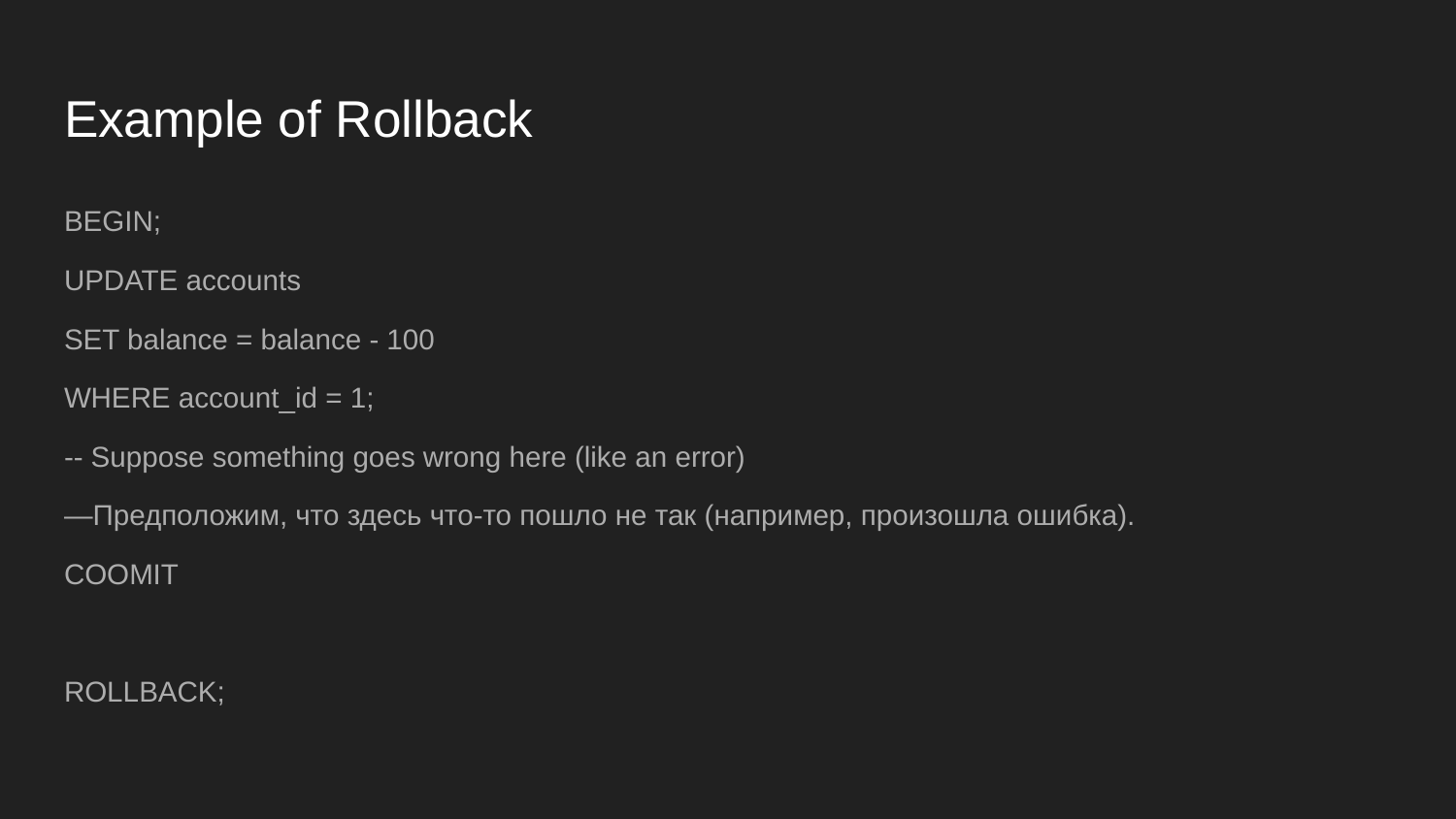

# Example of Rollback
BEGIN;
UPDATE accounts
SET balance = balance - 100
WHERE account_id = 1;
-- Suppose something goes wrong here (like an error)
—Предположим, что здесь что-то пошло не так (например, произошла ошибка).
COOMIT

ROLLBACK;